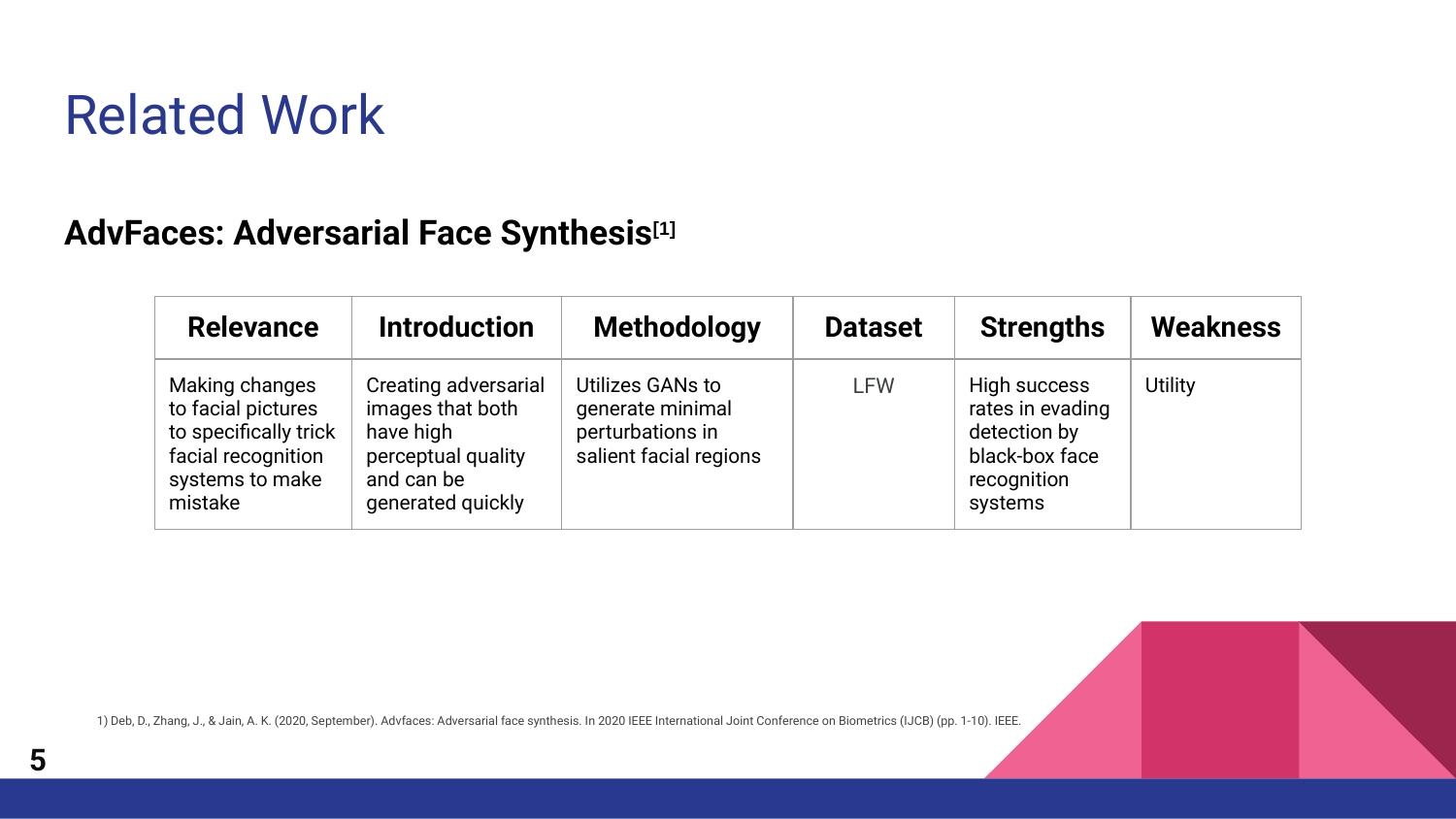

# Related Work
AdvFaces: Adversarial Face Synthesis[1]
| Relevance | Introduction | Methodology | Dataset | Strengths | Weakness |
| --- | --- | --- | --- | --- | --- |
| Making changes to facial pictures to specifically trick facial recognition systems to make mistake | Creating adversarial images that both have high perceptual quality and can be generated quickly | Utilizes GANs to generate minimal perturbations in salient facial regions | LFW | High success rates in evading detection by black-box face recognition systems | Utility |
1) Deb, D., Zhang, J., & Jain, A. K. (2020, September). Advfaces: Adversarial face synthesis. In 2020 IEEE International Joint Conference on Biometrics (IJCB) (pp. 1-10). IEEE.
5